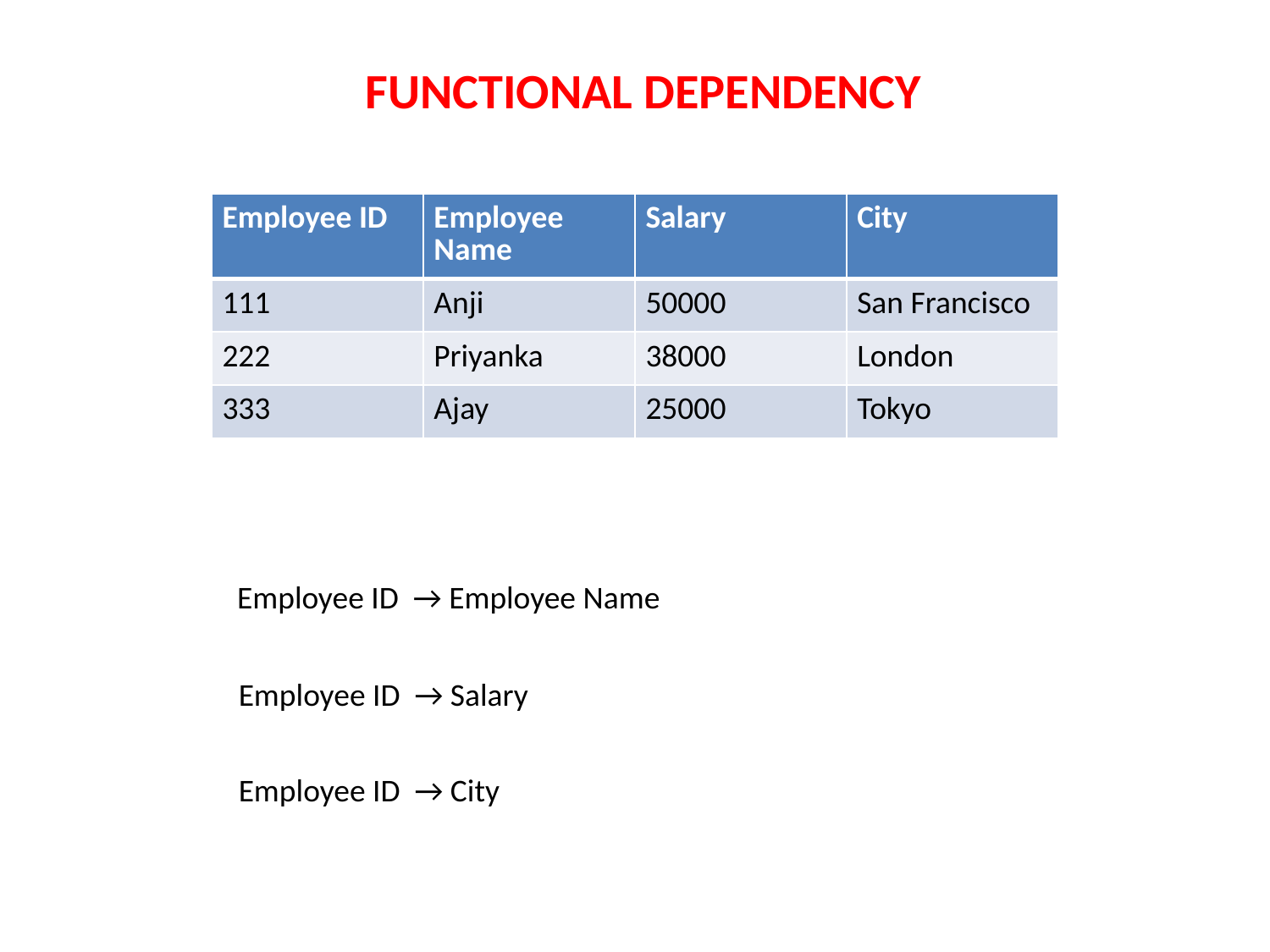

FUNCTIONAL DEPENDENCY
| Employee ID | Employee Name | Salary | City |
| --- | --- | --- | --- |
| 111 | Anji | 50000 | San Francisco |
| 222 | Priyanka | 38000 | London |
| 333 | Ajay | 25000 | Tokyo |
Employee ID  → Employee Name
Employee ID  → Salary
Employee ID  → City